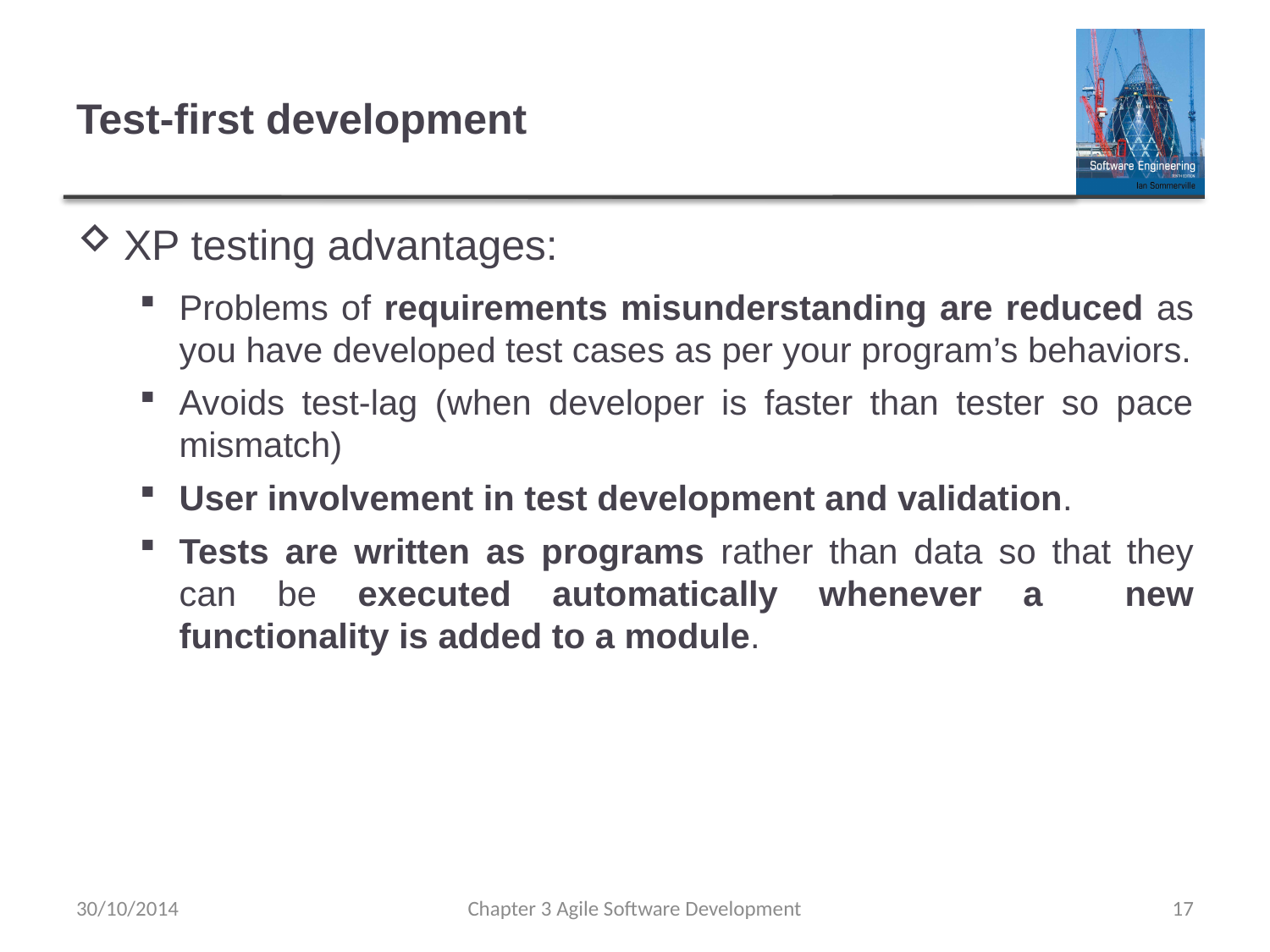

# Test-first development
XP testing advantages:
Problems of requirements misunderstanding are reduced as you have developed test cases as per your program’s behaviors.
Avoids test-lag (when developer is faster than tester so pace mismatch)
User involvement in test development and validation.
Tests are written as programs rather than data so that they can be executed automatically whenever a  new functionality is added to a module.

30/10/2014
Chapter 3 Agile Software Development
17